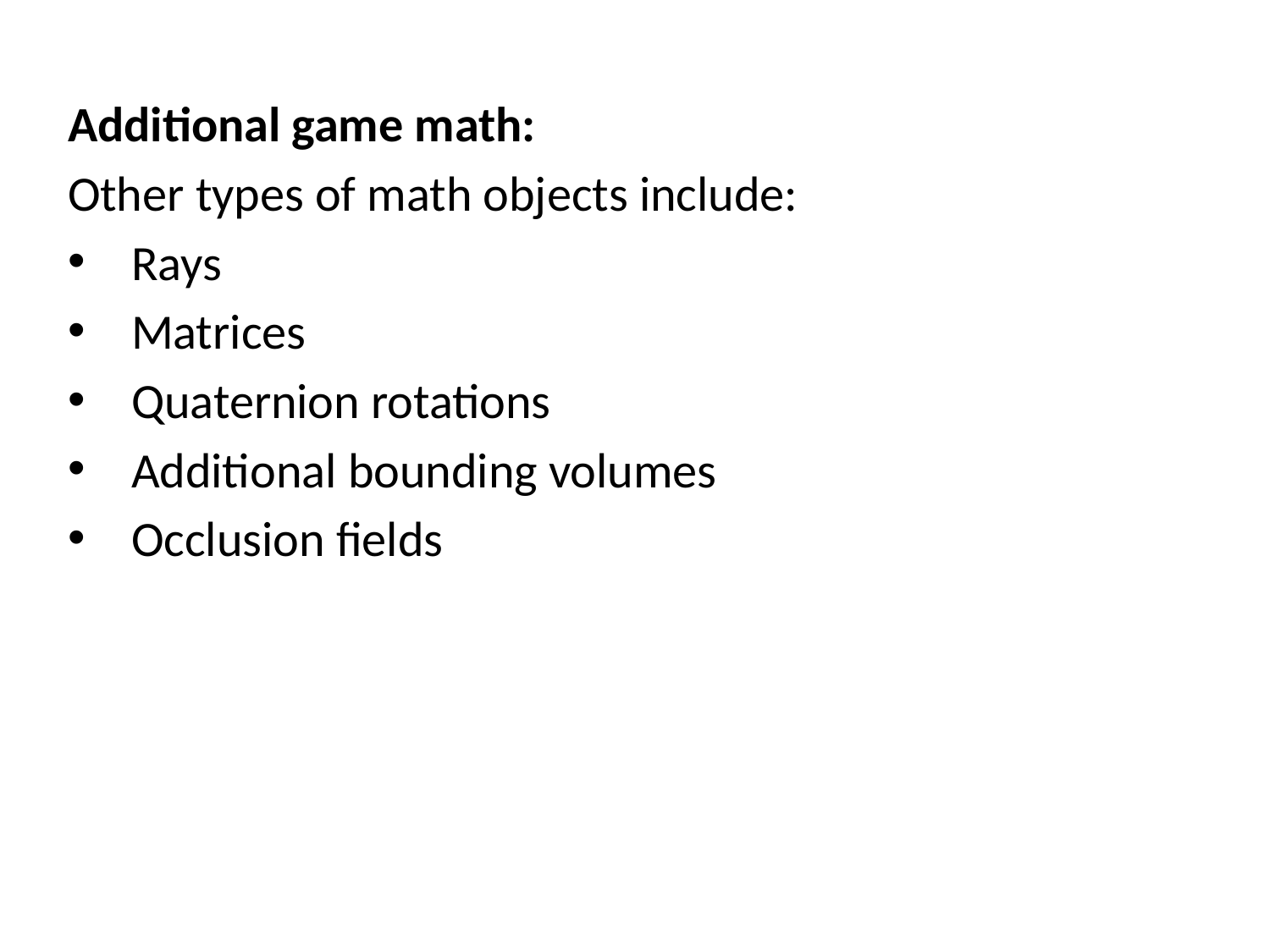

Additional game math:
Other types of math objects include:
Rays
Matrices
Quaternion rotations
Additional bounding volumes
Occlusion fields
# The Mathematical side of games